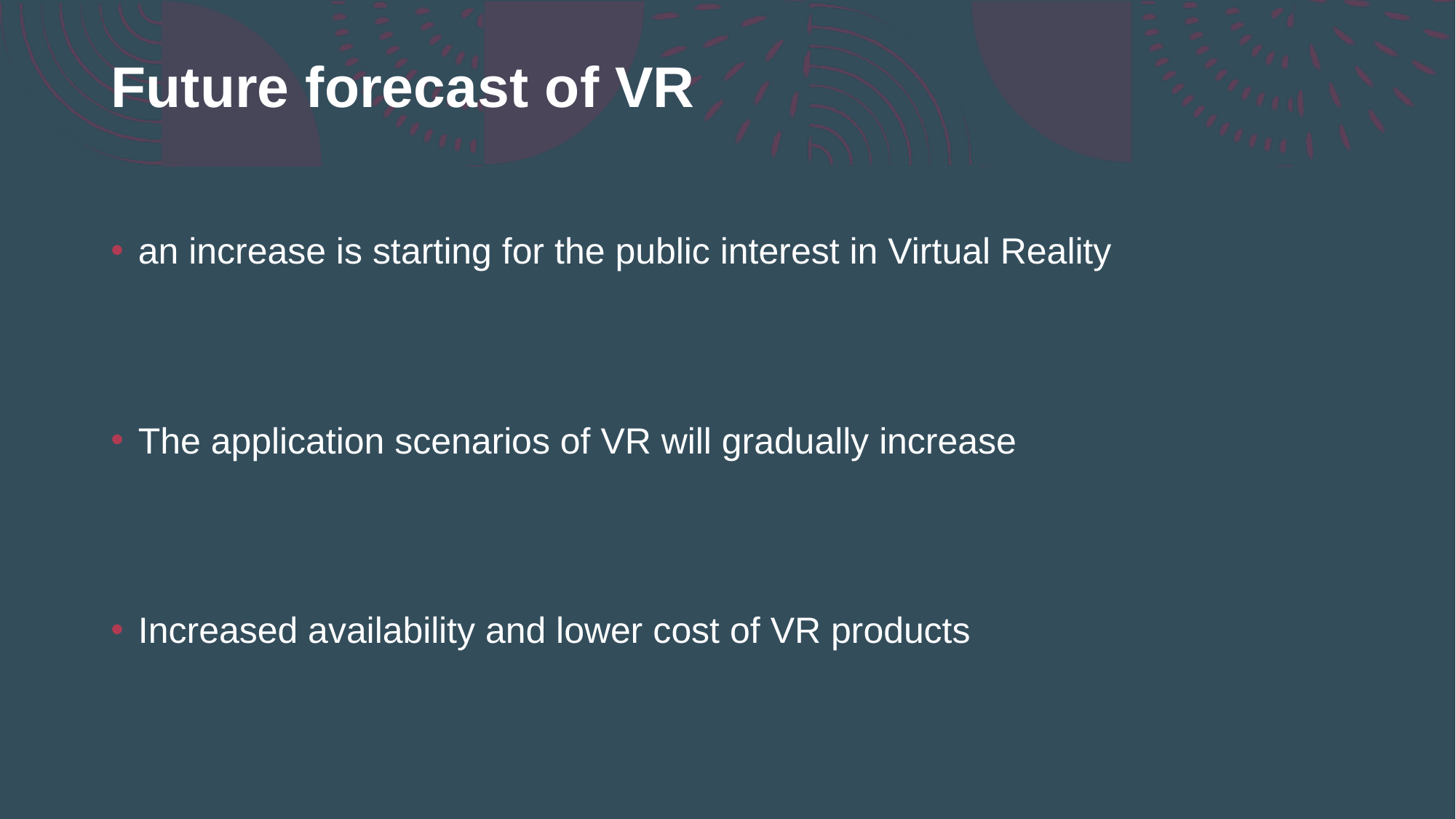

# Future forecast of VR
an increase is starting for the public interest in Virtual Reality

The application scenarios of VR will gradually increase

Increased availability and lower cost of VR products